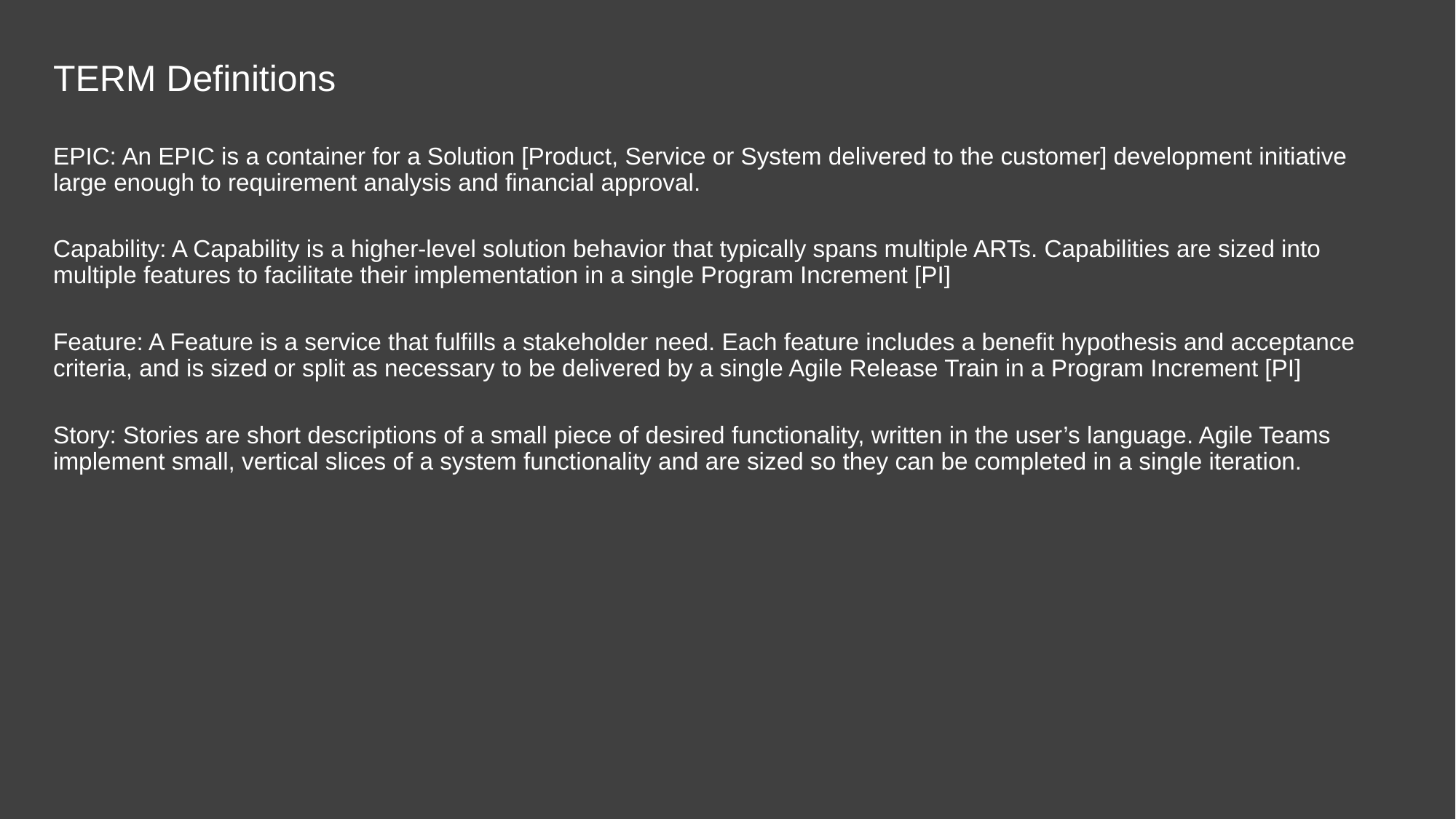

# TERM Definitions
EPIC: An EPIC is a container for a Solution [Product, Service or System delivered to the customer] development initiative large enough to requirement analysis and financial approval.

Capability: A Capability is a higher-level solution behavior that typically spans multiple ARTs. Capabilities are sized into multiple features to facilitate their implementation in a single Program Increment [PI]

Feature: A Feature is a service that fulfills a stakeholder need. Each feature includes a benefit hypothesis and acceptance criteria, and is sized or split as necessary to be delivered by a single Agile Release Train in a Program Increment [PI]

Story: Stories are short descriptions of a small piece of desired functionality, written in the user’s language. Agile Teams implement small, vertical slices of a system functionality and are sized so they can be completed in a single iteration.